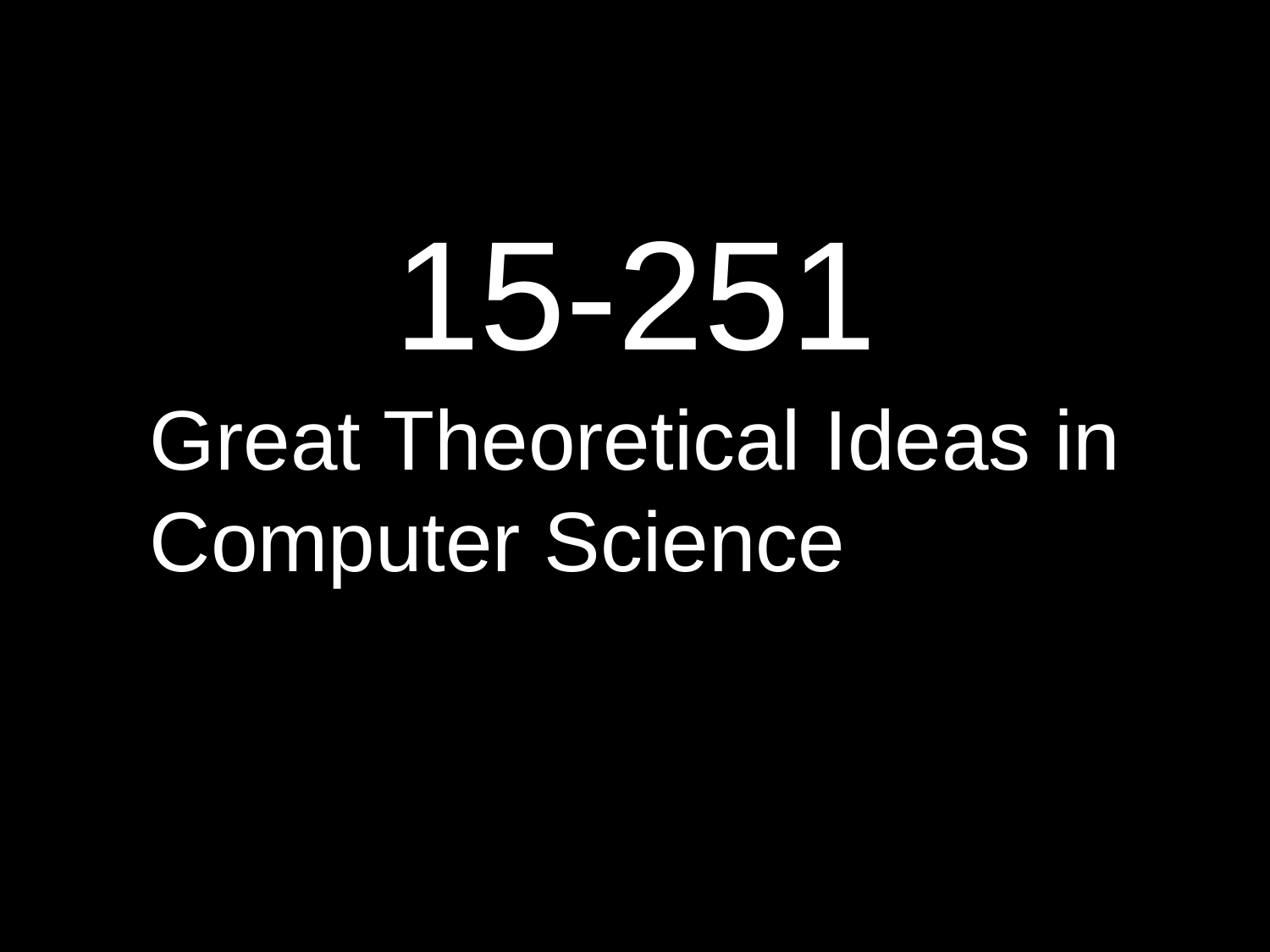

15-251
Great Theoretical Ideas in Computer Science